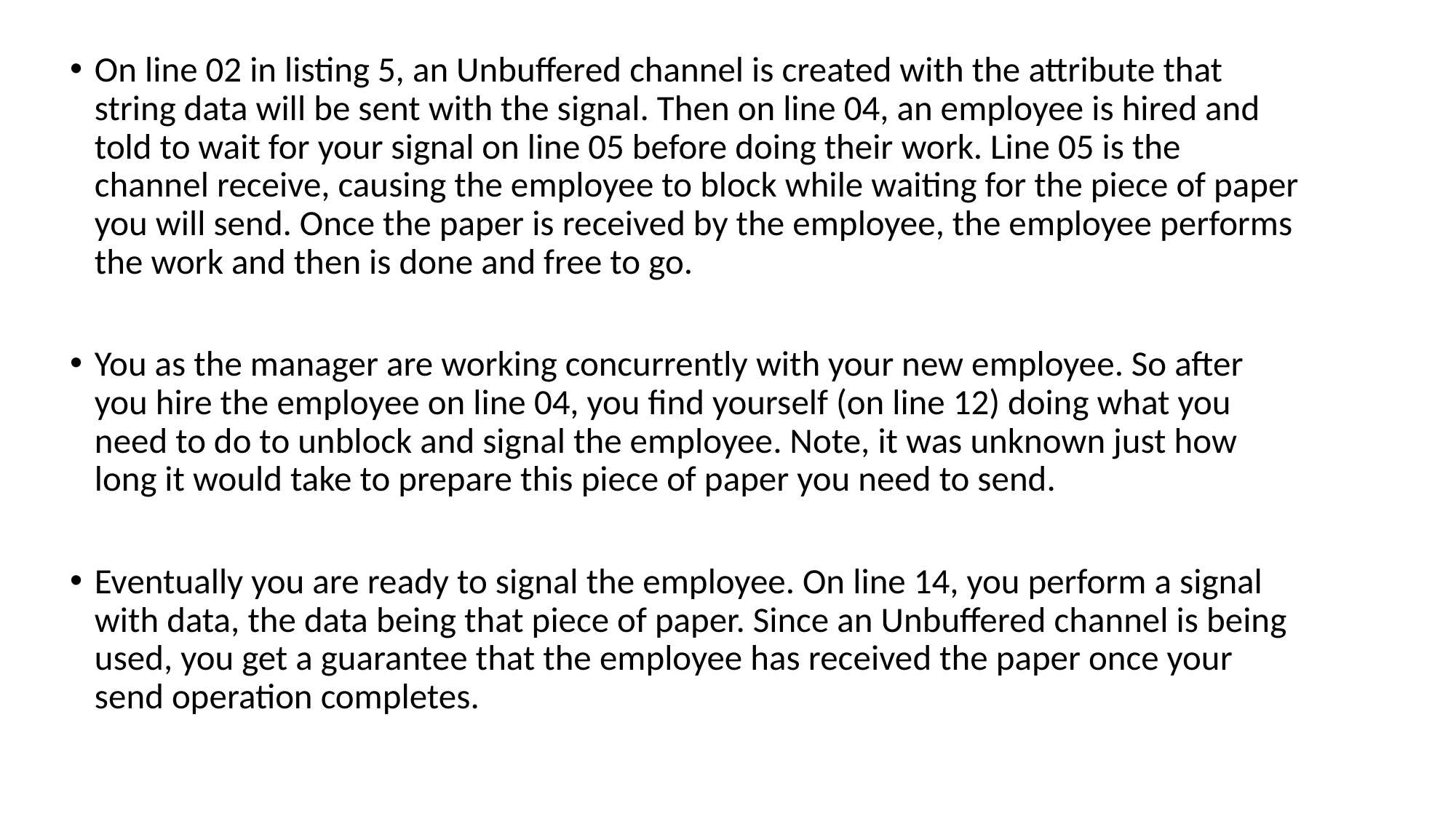

On line 02 in listing 5, an Unbuffered channel is created with the attribute that string data will be sent with the signal. Then on line 04, an employee is hired and told to wait for your signal on line 05 before doing their work. Line 05 is the channel receive, causing the employee to block while waiting for the piece of paper you will send. Once the paper is received by the employee, the employee performs the work and then is done and free to go.

You as the manager are working concurrently with your new employee. So after you hire the employee on line 04, you find yourself (on line 12) doing what you need to do to unblock and signal the employee. Note, it was unknown just how long it would take to prepare this piece of paper you need to send.

Eventually you are ready to signal the employee. On line 14, you perform a signal with data, the data being that piece of paper. Since an Unbuffered channel is being used, you get a guarantee that the employee has received the paper once your send operation completes.